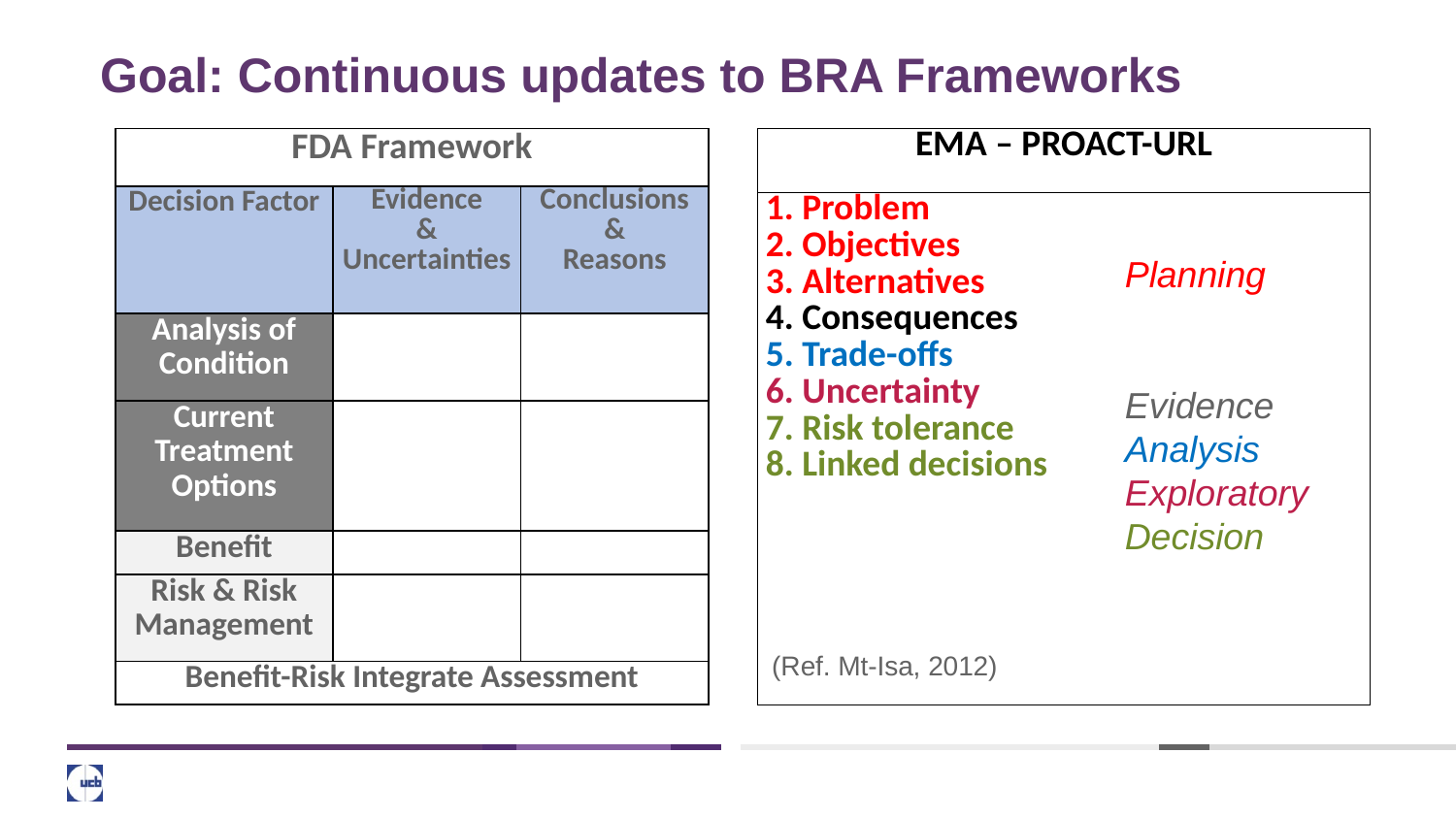

# Goal: Continuous updates to BRA Frameworks
| FDA Framework |  |  |
| --- | --- | --- |
| Decision Factor | Evidence & Uncertainties | Conclusions & Reasons |
| Analysis of Condition |  |  |
| Current Treatment Options |  |  |
| Benefit |  |  |
| Risk & Risk Management |  |  |
| Benefit-Risk Integrate Assessment |  |  |
| EMA – PROACT-URL |
| --- |
| 1. Problem 2. Objectives 3. Alternatives 4. Consequences 5. Trade-offs 6. Uncertainty 7. Risk tolerance 8. Linked decisions |
Planning

Evidence
Analysis
Exploratory
Decision
(Ref. Mt-Isa, 2012)